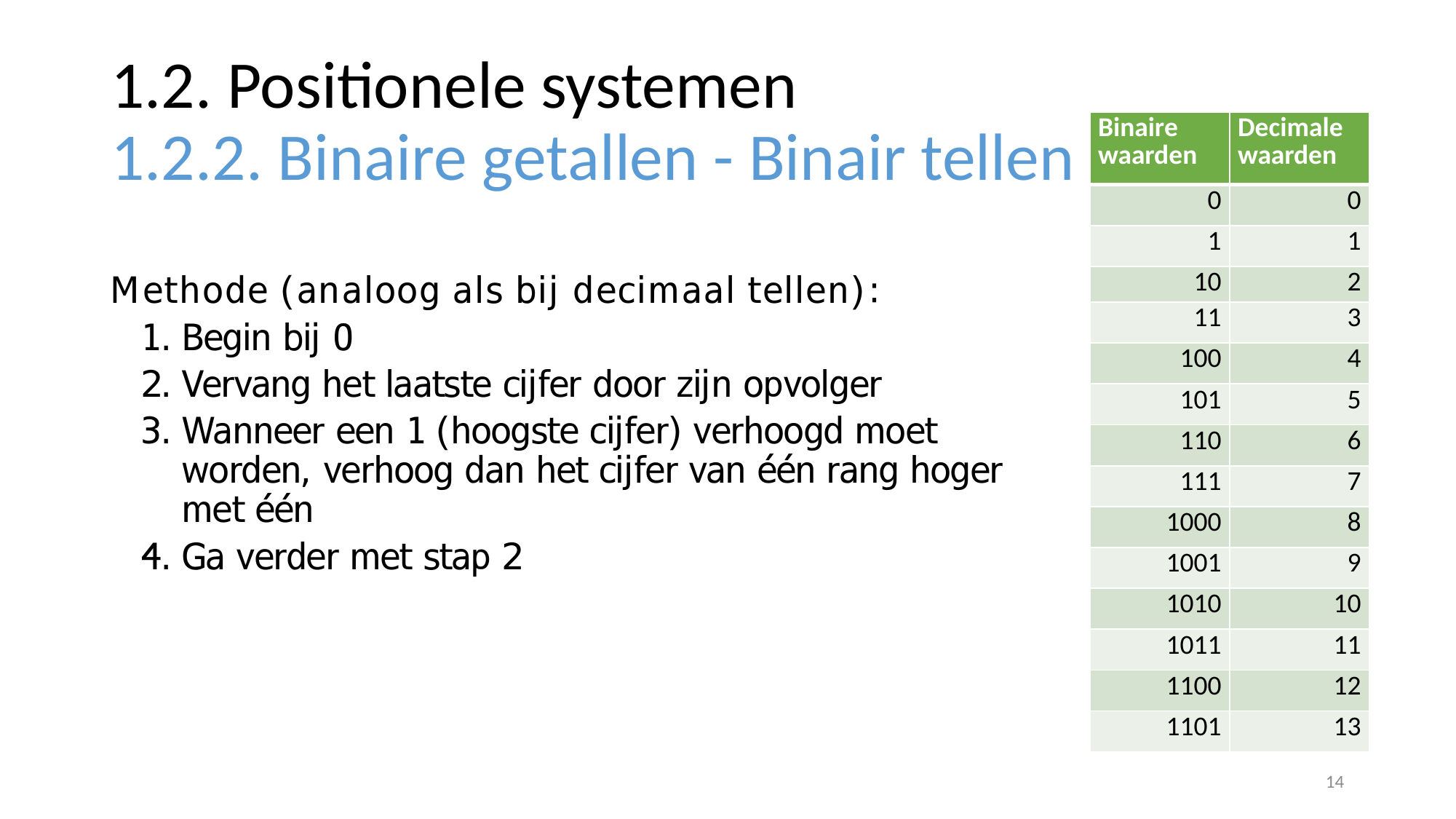

# 1.2. Positionele systemen 1.2.2. Binaire getallen - Binair tellen
| Binaire waarden | Decimale waarden |
| --- | --- |
| 0 | 0 |
| 1 | 1 |
| 10 | 2 |
| 11 | 3 |
| 100 | 4 |
| 101 | 5 |
| 110 | 6 |
| 111 | 7 |
| 1000 | 8 |
| 1001 | 9 |
| 1010 | 10 |
| 1011 | 11 |
| 1100 | 12 |
| 1101 | 13 |
Methode (analoog als bij decimaal tellen):
Begin bij 0
Vervang het laatste cijfer door zijn opvolger
Wanneer een 1 (hoogste cijfer) verhoogd moet worden, verhoog dan het cijfer van één rang hoger met één
Ga verder met stap 2

14